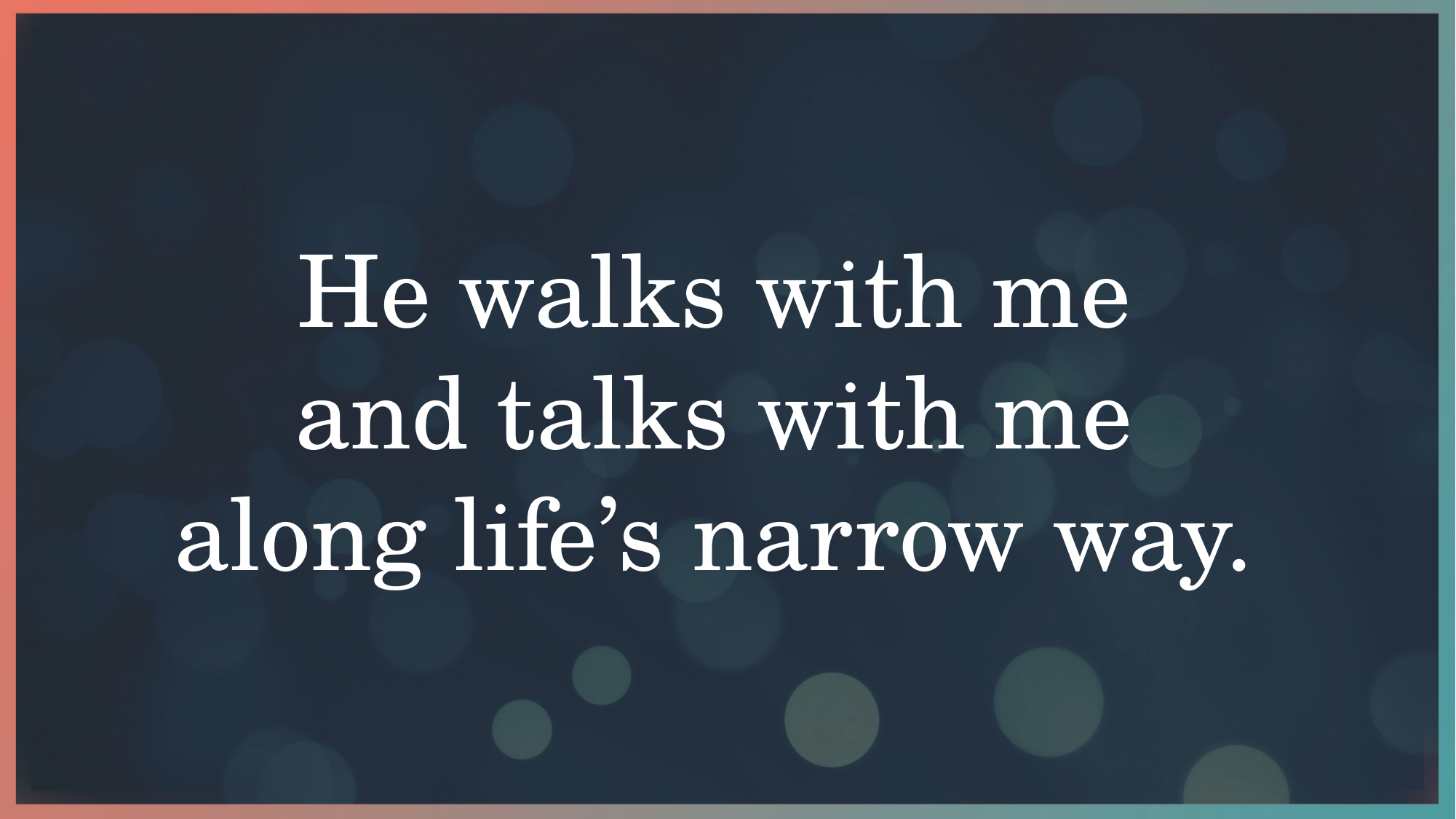

He walks with me
and talks with me
along life’s narrow way.